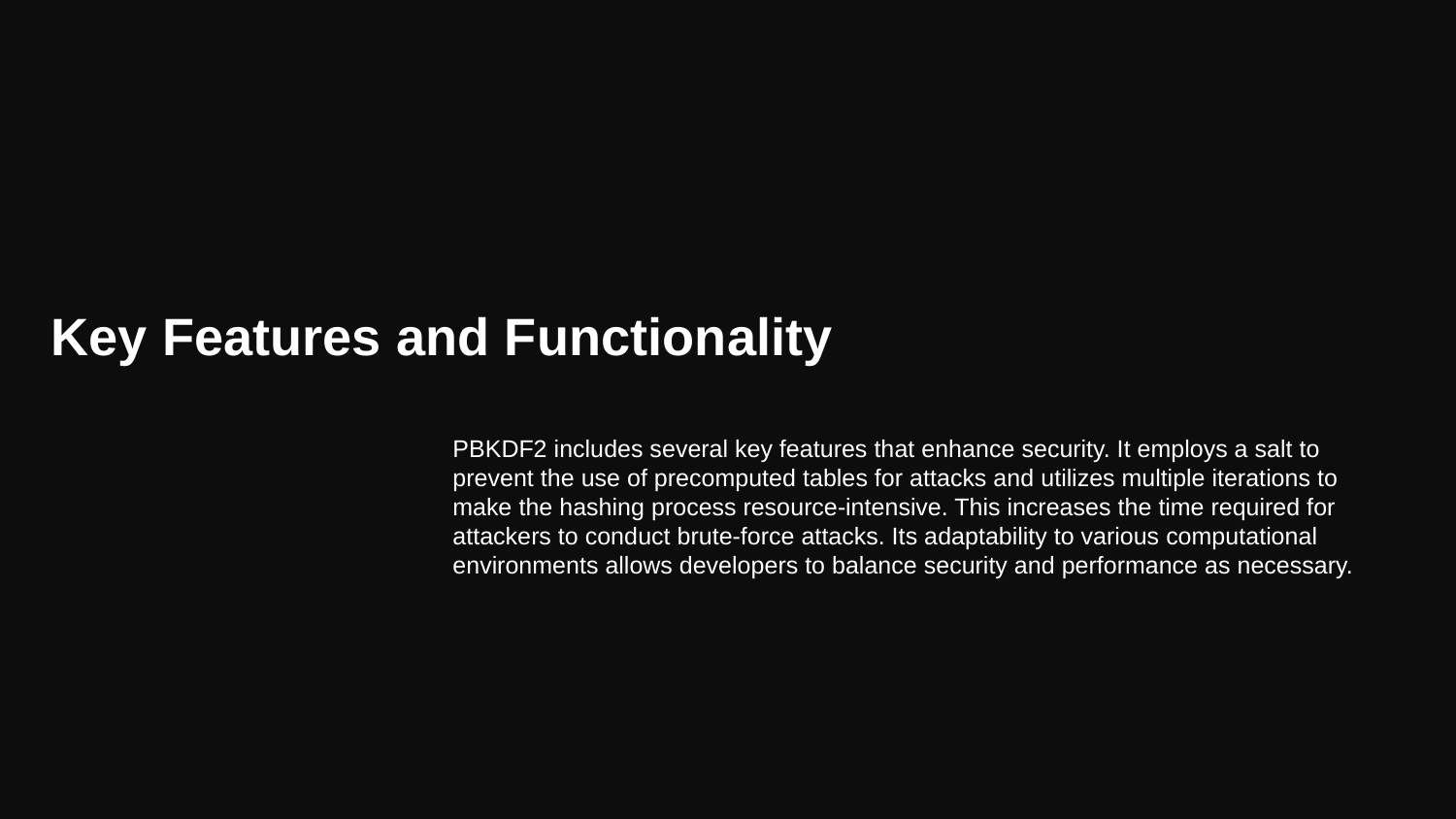

# Key Features and Functionality
PBKDF2 includes several key features that enhance security. It employs a salt to prevent the use of precomputed tables for attacks and utilizes multiple iterations to make the hashing process resource-intensive. This increases the time required for attackers to conduct brute-force attacks. Its adaptability to various computational environments allows developers to balance security and performance as necessary.